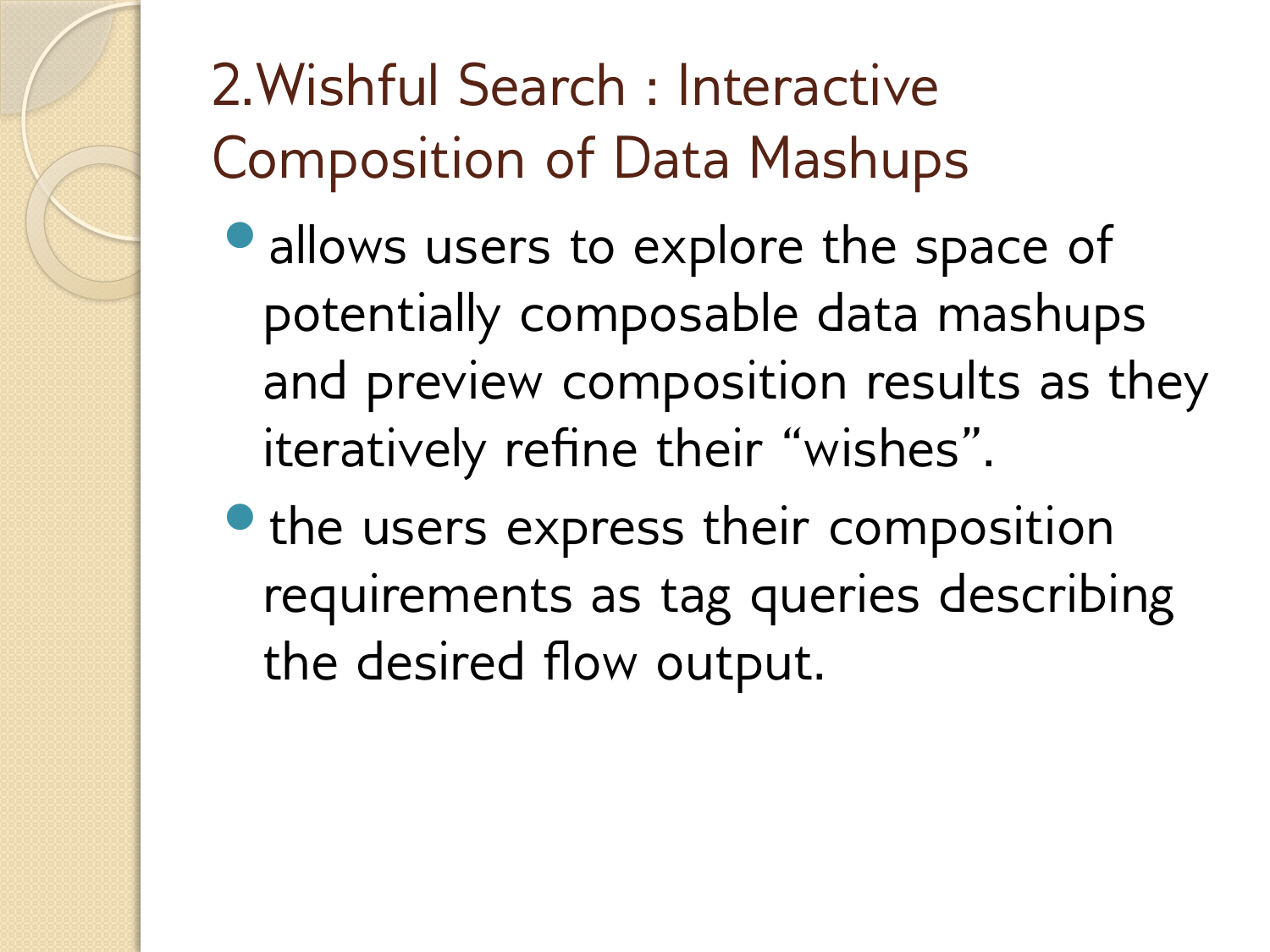

# 2.Wishful Search : Interactive Composition of Data Mashups
allows users to explore the space of potentially composable data mashups and preview composition results as they iteratively refine their “wishes”.
the users express their composition requirements as tag queries describing the desired flow output.